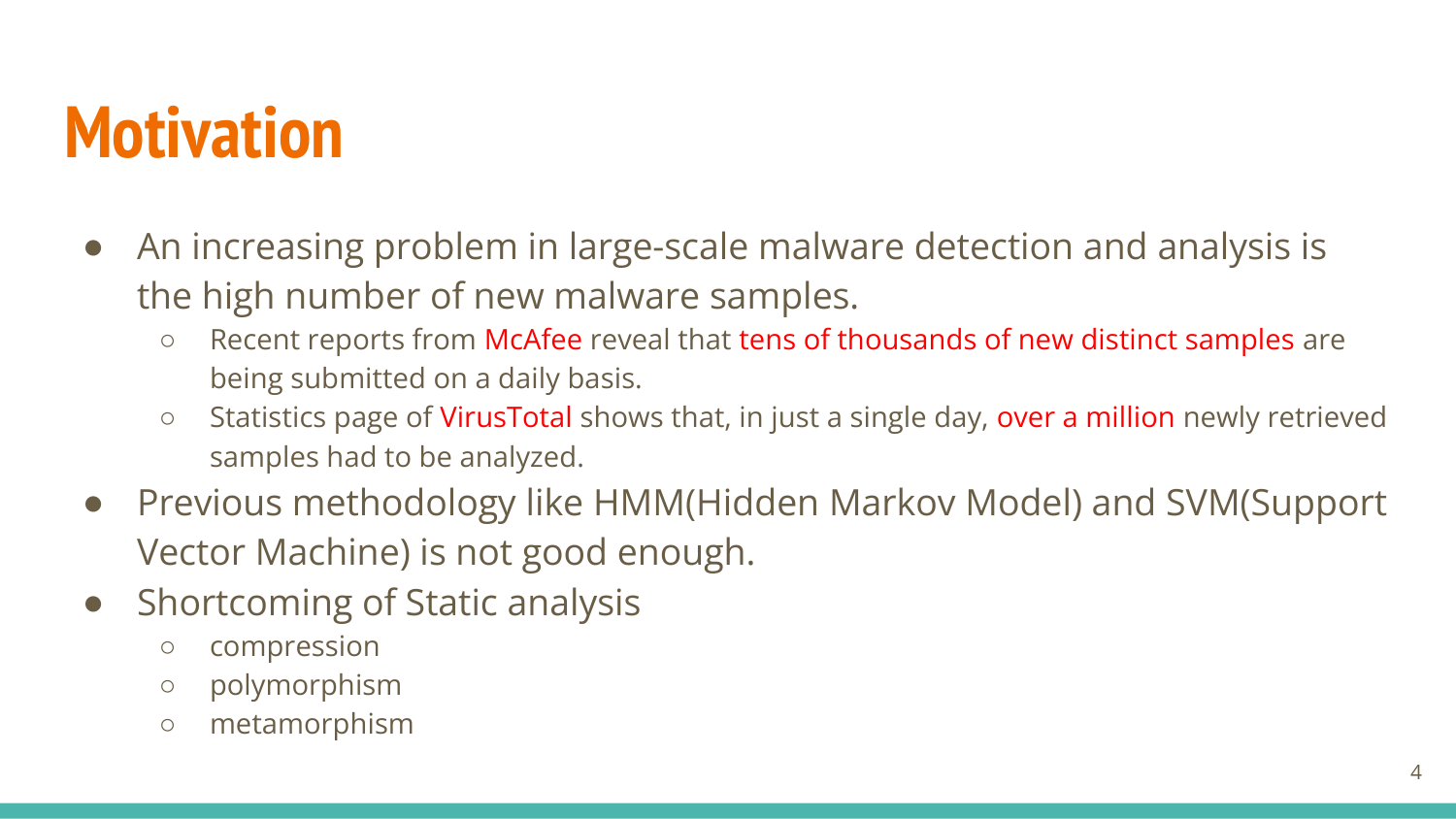

# Motivation
An increasing problem in large-scale malware detection and analysis is the high number of new malware samples.
Recent reports from McAfee reveal that tens of thousands of new distinct samples are being submitted on a daily basis.
Statistics page of VirusTotal shows that, in just a single day, over a million newly retrieved samples had to be analyzed.
Previous methodology like HMM(Hidden Markov Model) and SVM(Support Vector Machine) is not good enough.
Shortcoming of Static analysis
compression
polymorphism
metamorphism
4